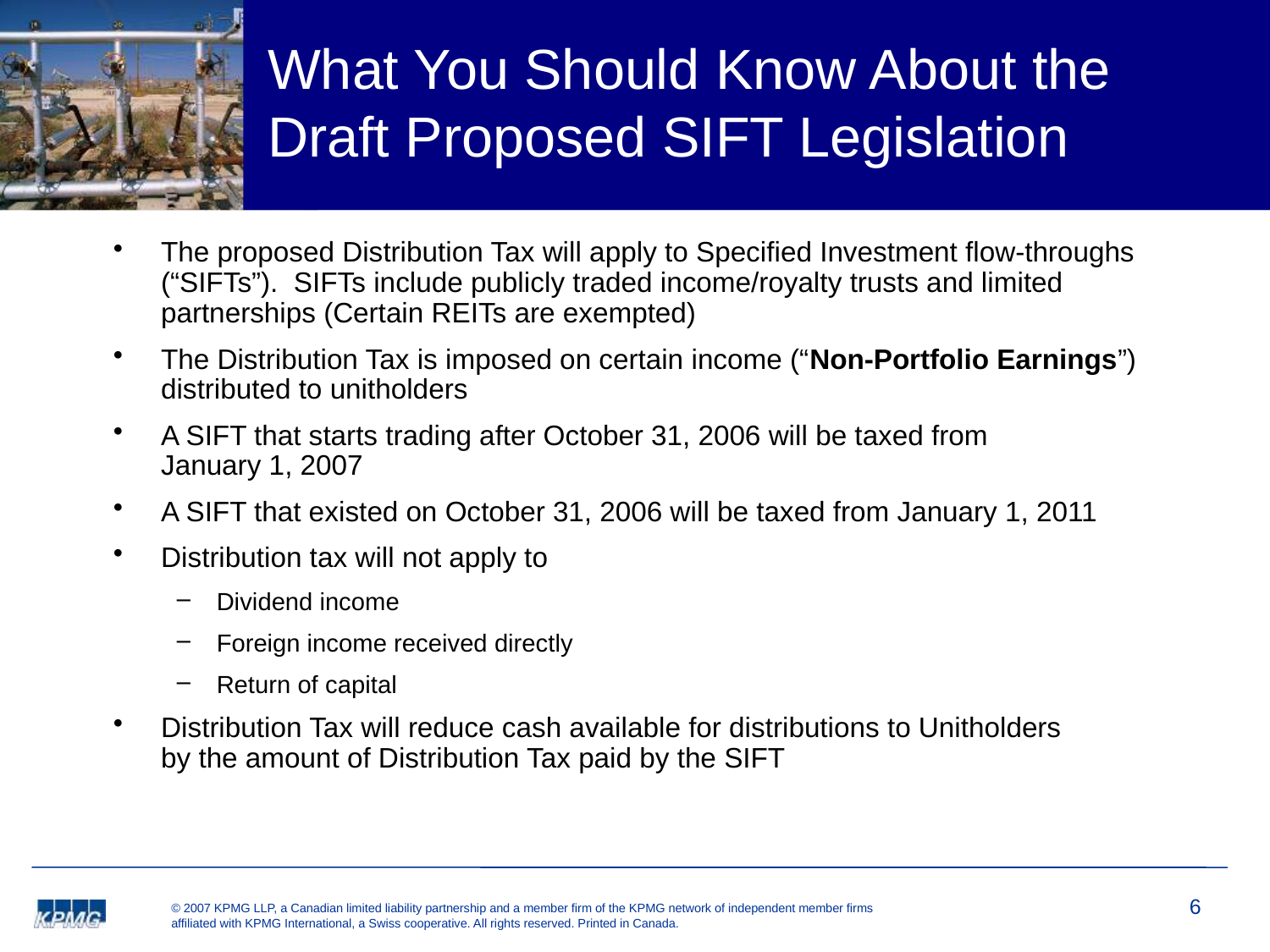

# What You Should Know About the Draft Proposed SIFT Legislation
The proposed Distribution Tax will apply to Specified Investment flow-throughs (“SIFTs”).  SIFTs include publicly traded income/royalty trusts and limited partnerships (Certain REITs are exempted)
The Distribution Tax is imposed on certain income (“Non-Portfolio Earnings”) distributed to unitholders
A SIFT that starts trading after October 31, 2006 will be taxed from
January 1, 2007
A SIFT that existed on October 31, 2006 will be taxed from January 1, 2011
Distribution tax will not apply to
Dividend income
Foreign income received directly
Return of capital
Distribution Tax will reduce cash available for distributions to Unitholders
by the amount of Distribution Tax paid by the SIFT